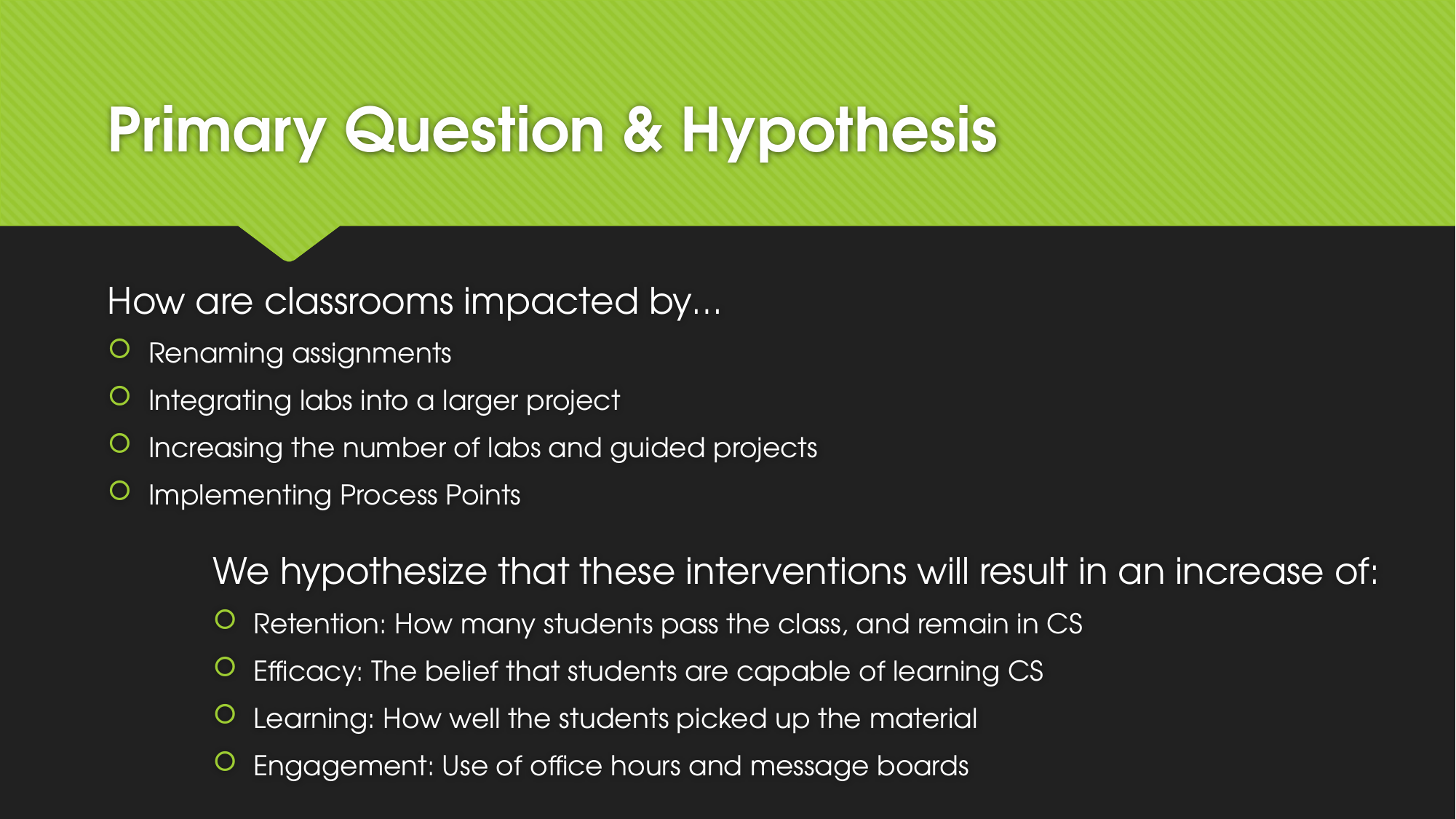

# Primary Question & Hypothesis
How are classrooms impacted by…
Renaming assignments
Integrating labs into a larger project
Increasing the number of labs and guided projects
Implementing Process Points
We hypothesize that these interventions will result in an increase of:
Retention: How many students pass the class, and remain in CS
Efficacy: The belief that students are capable of learning CS
Learning: How well the students picked up the material
Engagement: Use of office hours and message boards